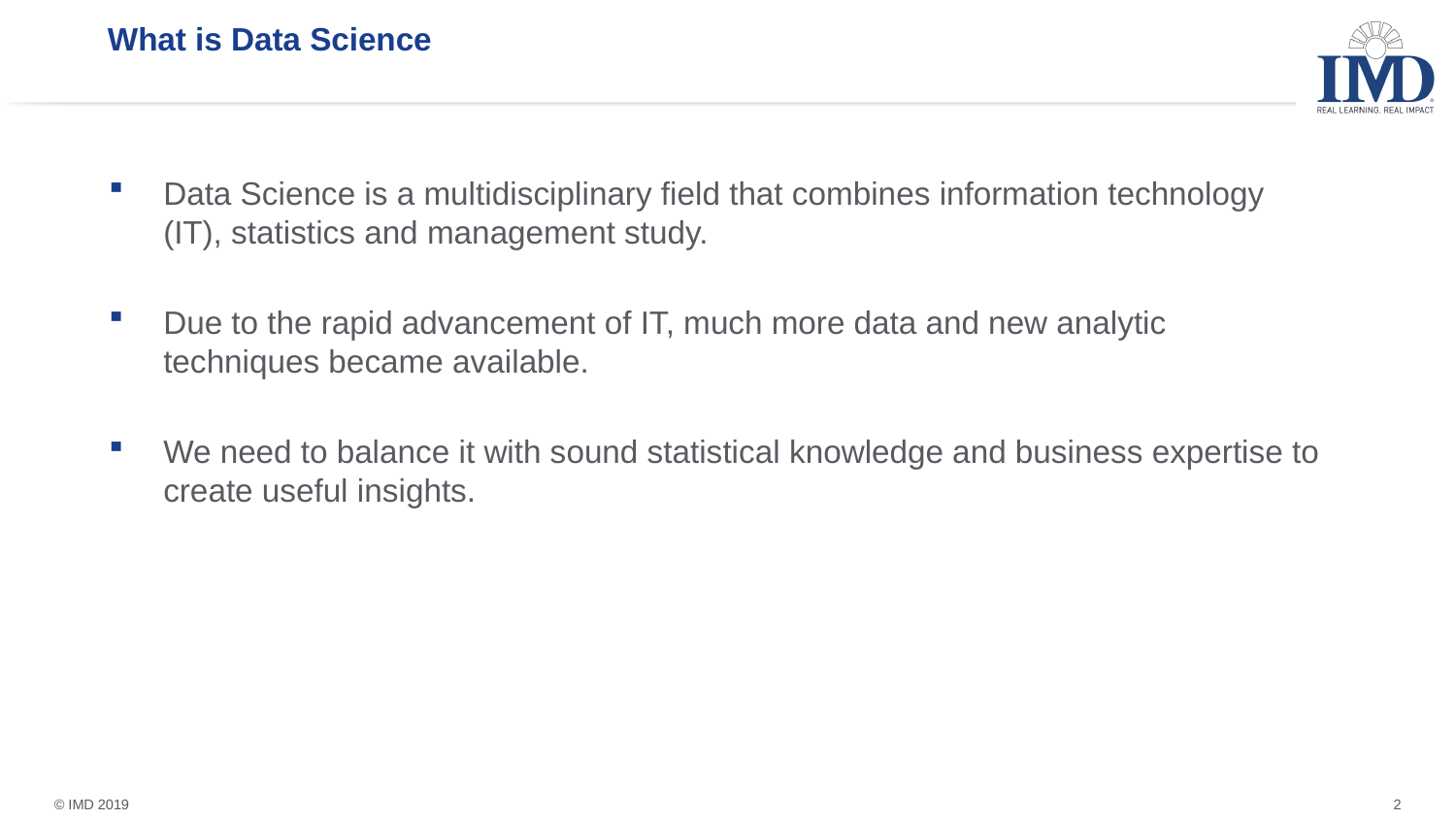

# What is Data Science
Data Science is a multidisciplinary field that combines information technology (IT), statistics and management study.

Due to the rapid advancement of IT, much more data and new analytic techniques became available.

We need to balance it with sound statistical knowledge and business expertise to create useful insights.
2